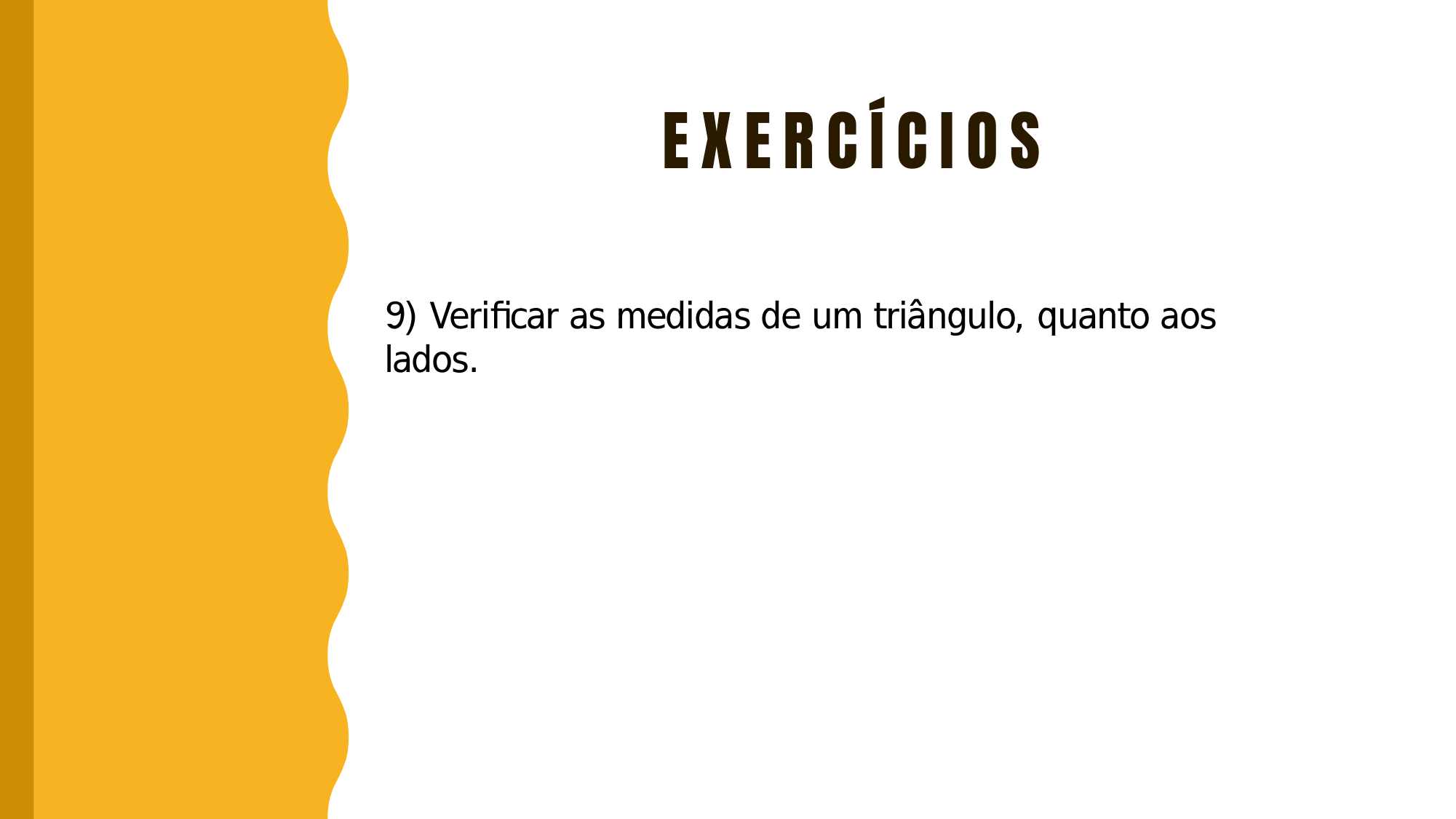

Exercícios
9) Verificar as medidas de um triângulo, quanto aos lados.